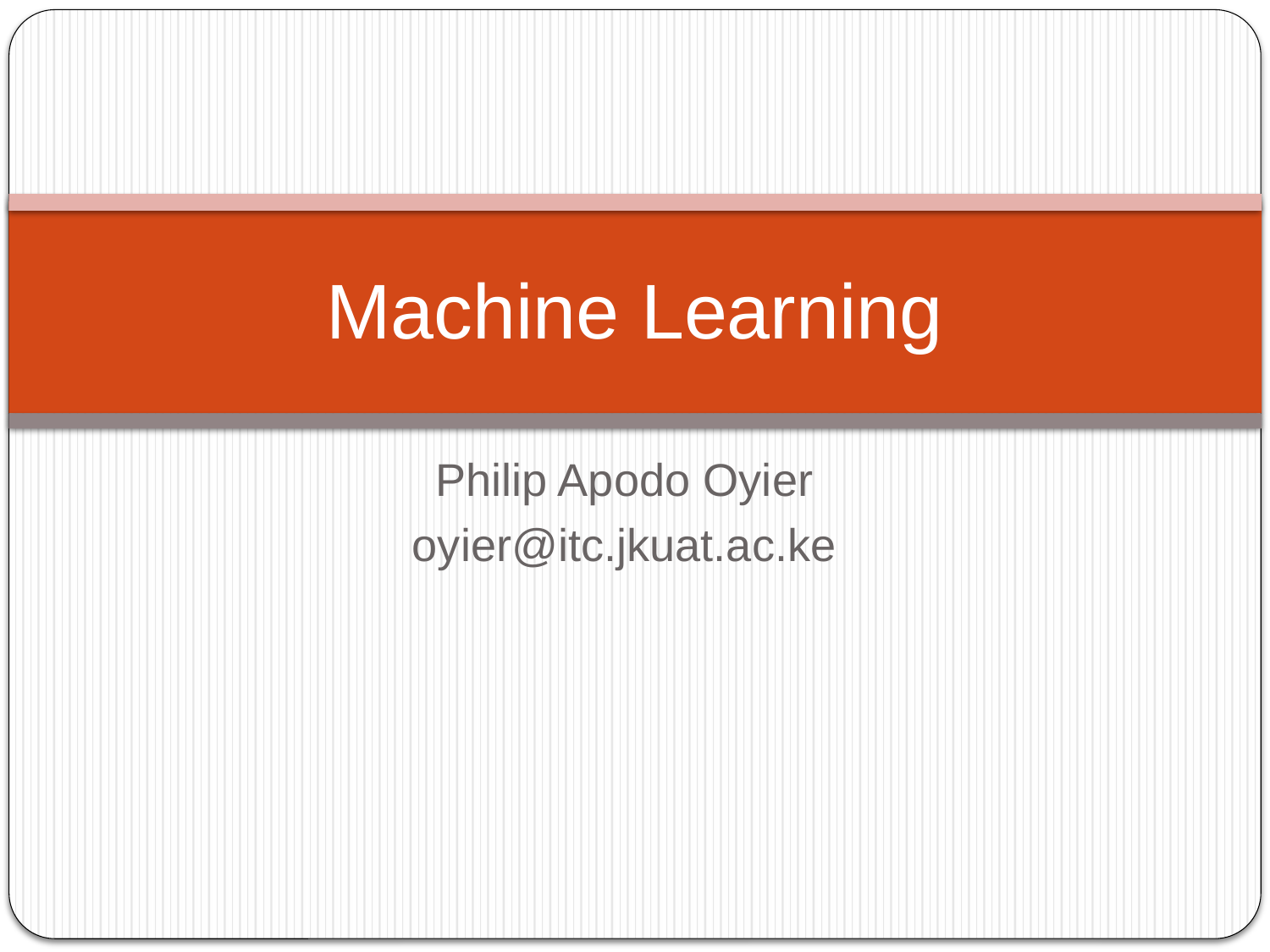

# Machine Learning
Philip Apodo Oyier
oyier@itc.jkuat.ac.ke